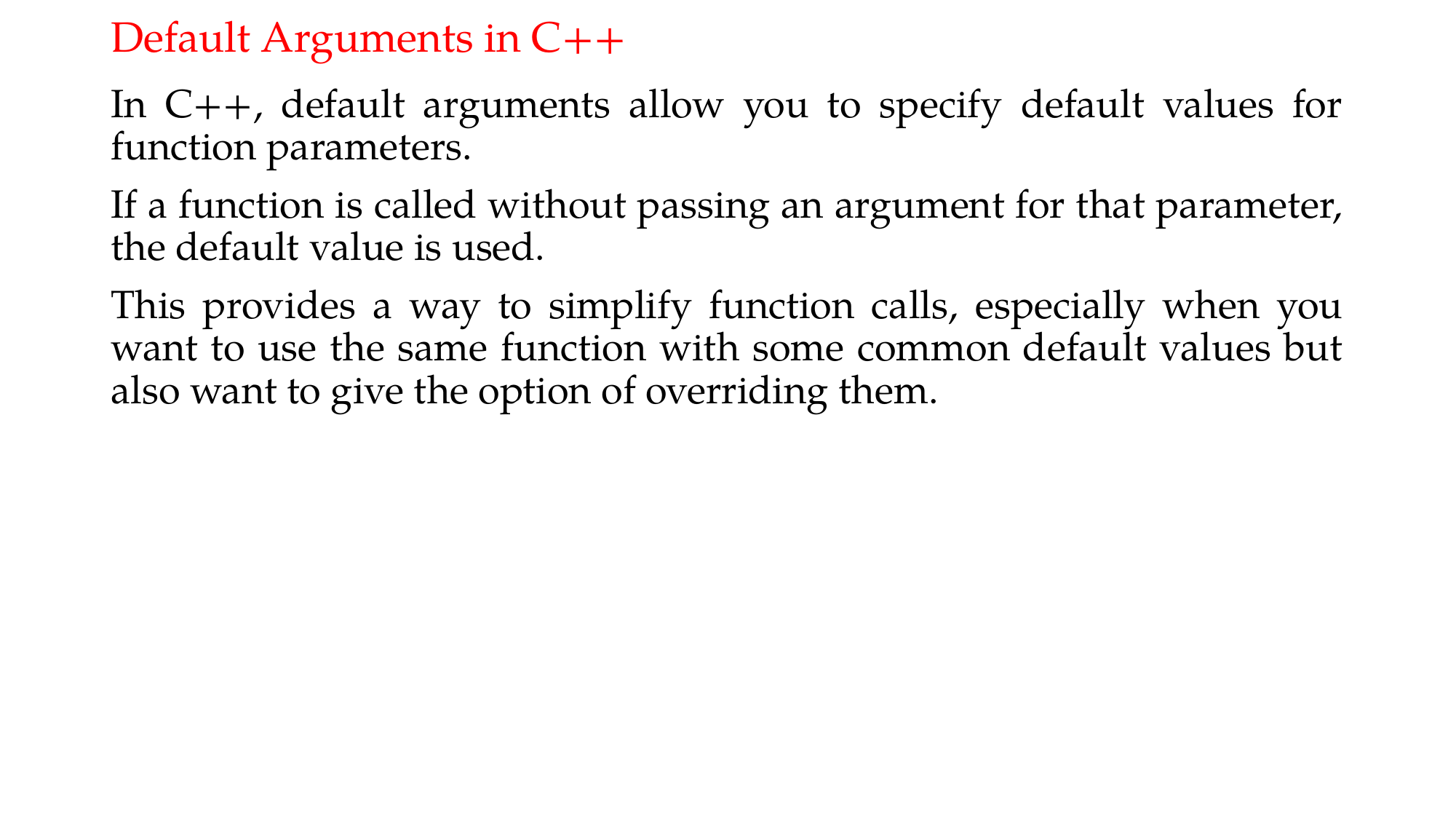

# Default Arguments in C++
In C++, default arguments allow you to specify default values for function parameters.
If a function is called without passing an argument for that parameter, the default value is used.
This provides a way to simplify function calls, especially when you want to use the same function with some common default values but also want to give the option of overriding them.